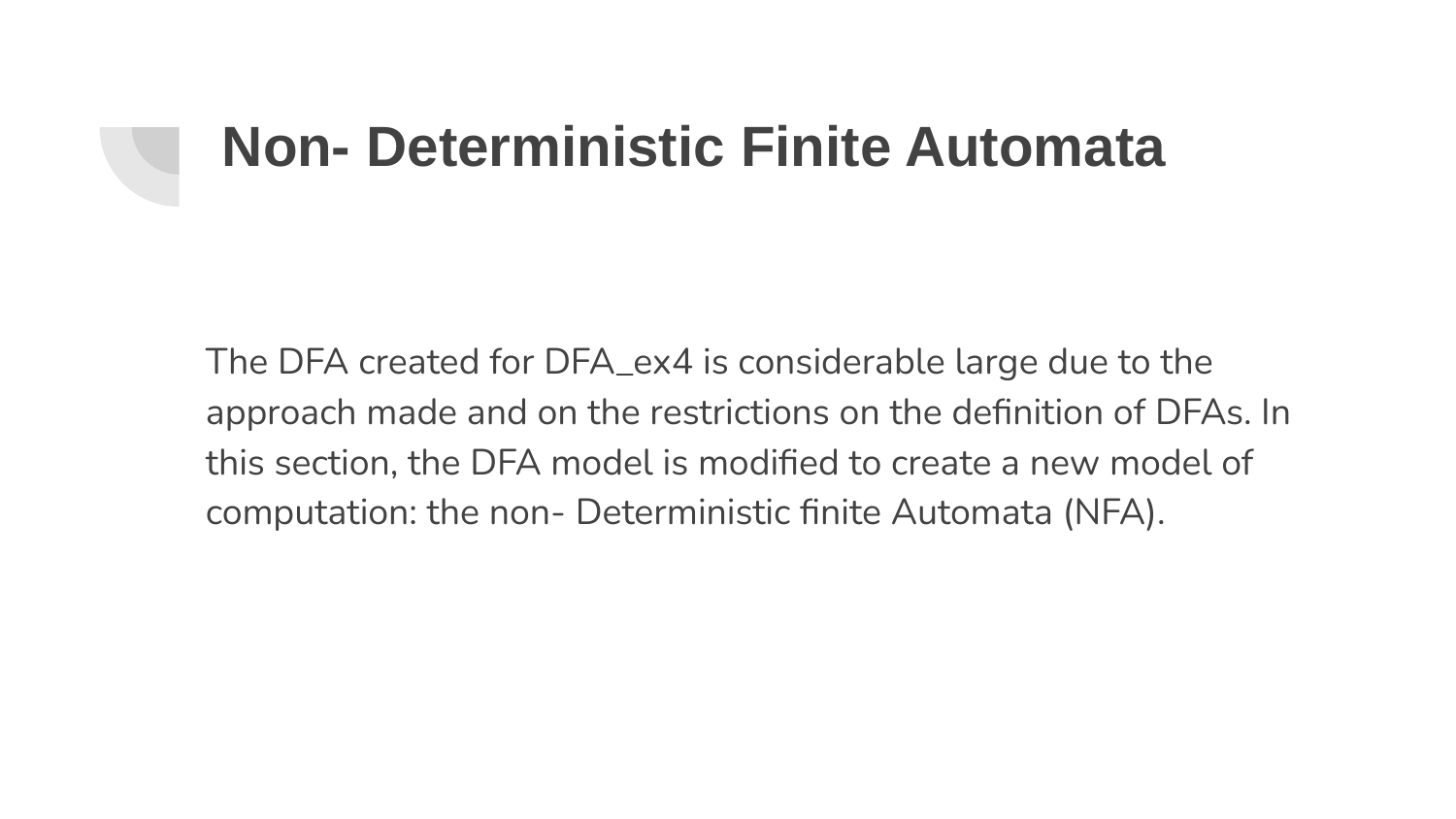

# Non- Deterministic Finite Automata
The DFA created for DFA_ex4 is considerable large due to the approach made and on the restrictions on the definition of DFAs. In this section, the DFA model is modified to create a new model of computation: the non- Deterministic finite Automata (NFA).